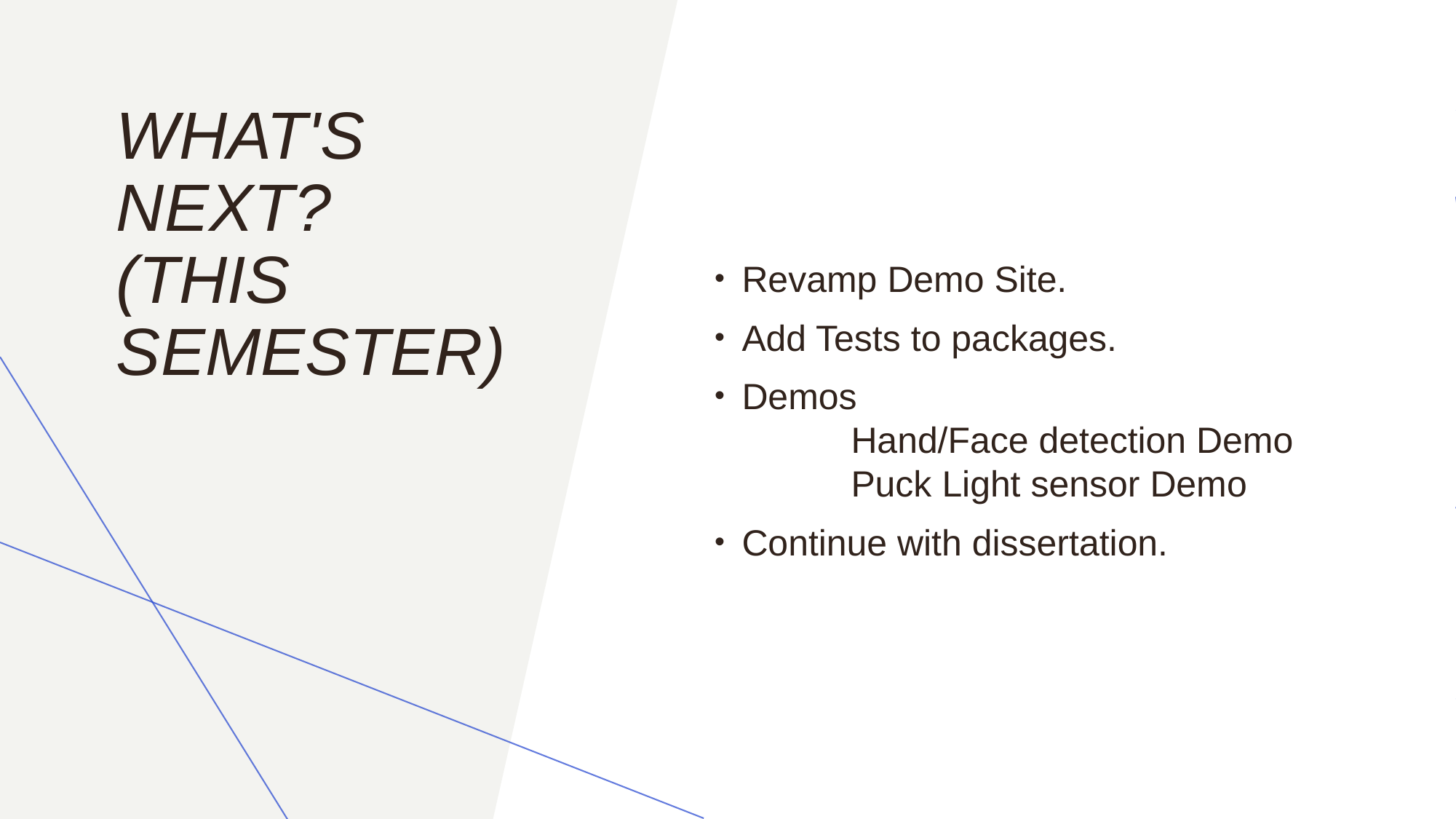

Revamp Demo Site.
Add Tests to packages.
Demos
	Hand/Face detection Demo
	Puck Light sensor Demo
Continue with dissertation.
# What's Next? (This semester)